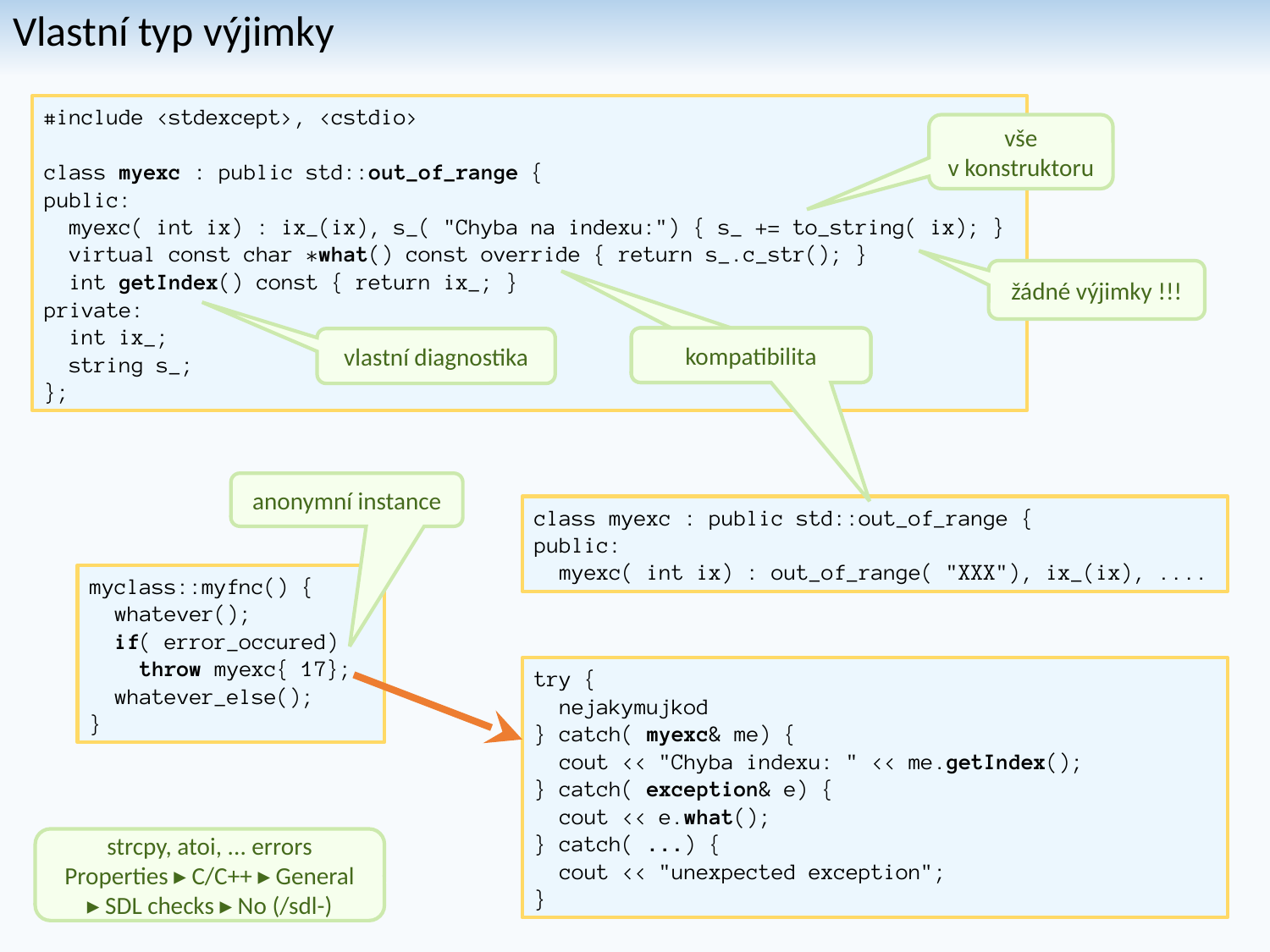

# Vlastní typ výjimky
#include <stdexcept>, <cstdio>

class myexc : public std::out_of_range {
public:
  myexc( int ix) : ix_(ix), s_( "Chyba na indexu:") { s_ += to_string( ix); }
  virtual const char *what() const override { return s_.c_str(); }
  int getIndex() const { return ix_; }
private:
  int ix_;
  string s_;
};
vše
v konstruktoru
žádné výjimky !!!
kompatibilita
kompatibilita
vlastní diagnostika
anonymní instance
class myexc : public std::out_of_range {
public:
  myexc( int ix) : out_of_range( "XXX"), ix_(ix), ....
myclass::myfnc() {
  whatever();
  if( error_occured)
    throw myexc{ 17};
  whatever_else();
}
try {
  nejakymujkod
} catch( myexc& me) {
  cout << "Chyba indexu: " << me.getIndex();
} catch( exception& e) {
  cout << e.what();
} catch( ...) {
  cout << "unexpected exception";
}
strcpy, atoi, ... errors
Properties ▸ C/C++ ▸ General
▸ SDL checks ▸ No (/sdl-)